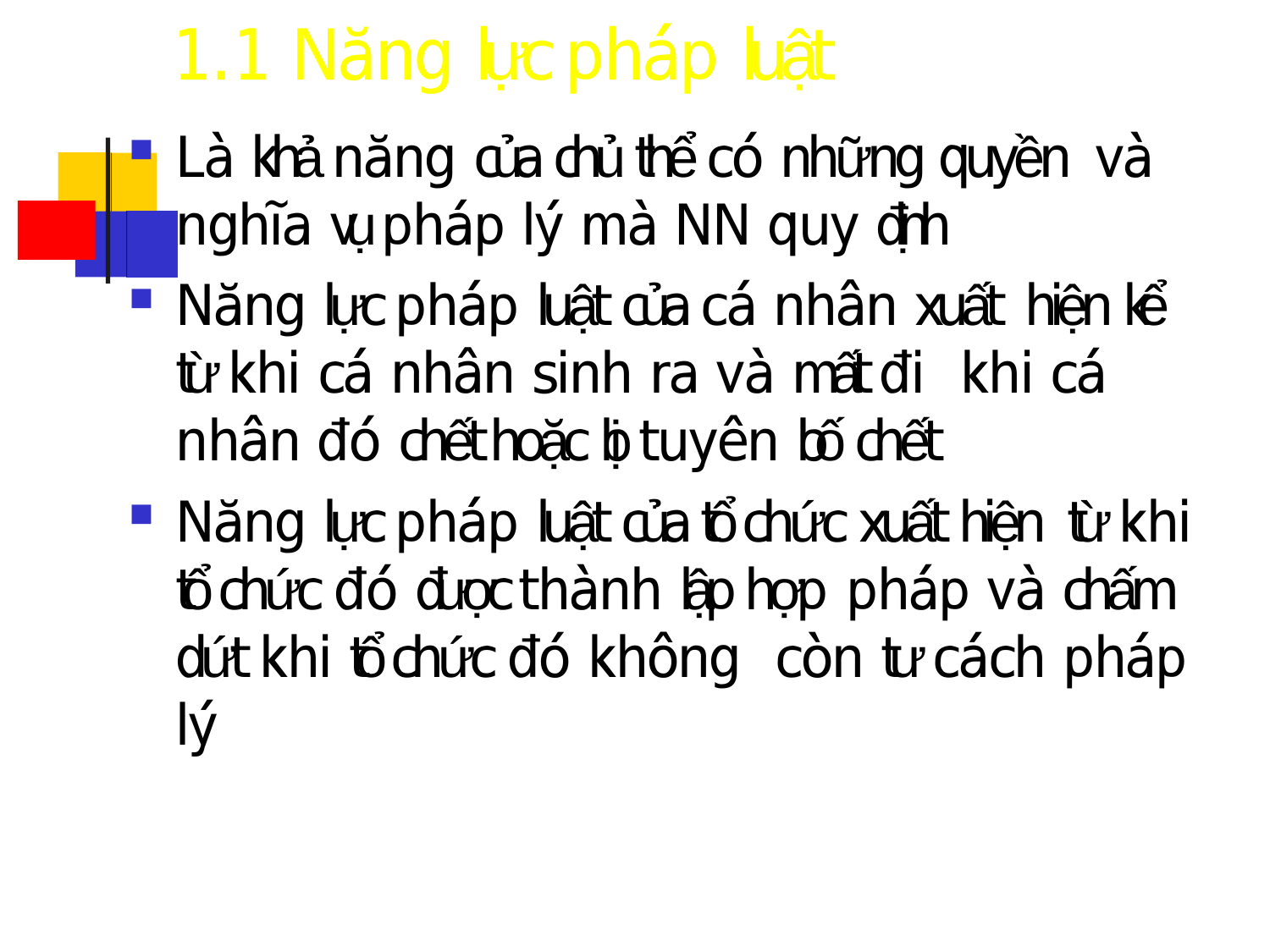

# 1.1 Năng lực pháp luật
Là khả năng của chủ thể có những quyền  và nghĩa vụ pháp lý mà NN quy định
Năng lực pháp luật của cá nhân xuất  hiện kể từ khi cá nhân sinh ra và mất đi  khi cá nhân đó chết hoặc bị tuyên bố  chết
Năng lực pháp luật của tổ chức xuất hiện  từ khi tổ chức đó được thành lập hợp  pháp và chấm dứt khi tổ chức đó không  còn tư cách pháp lý